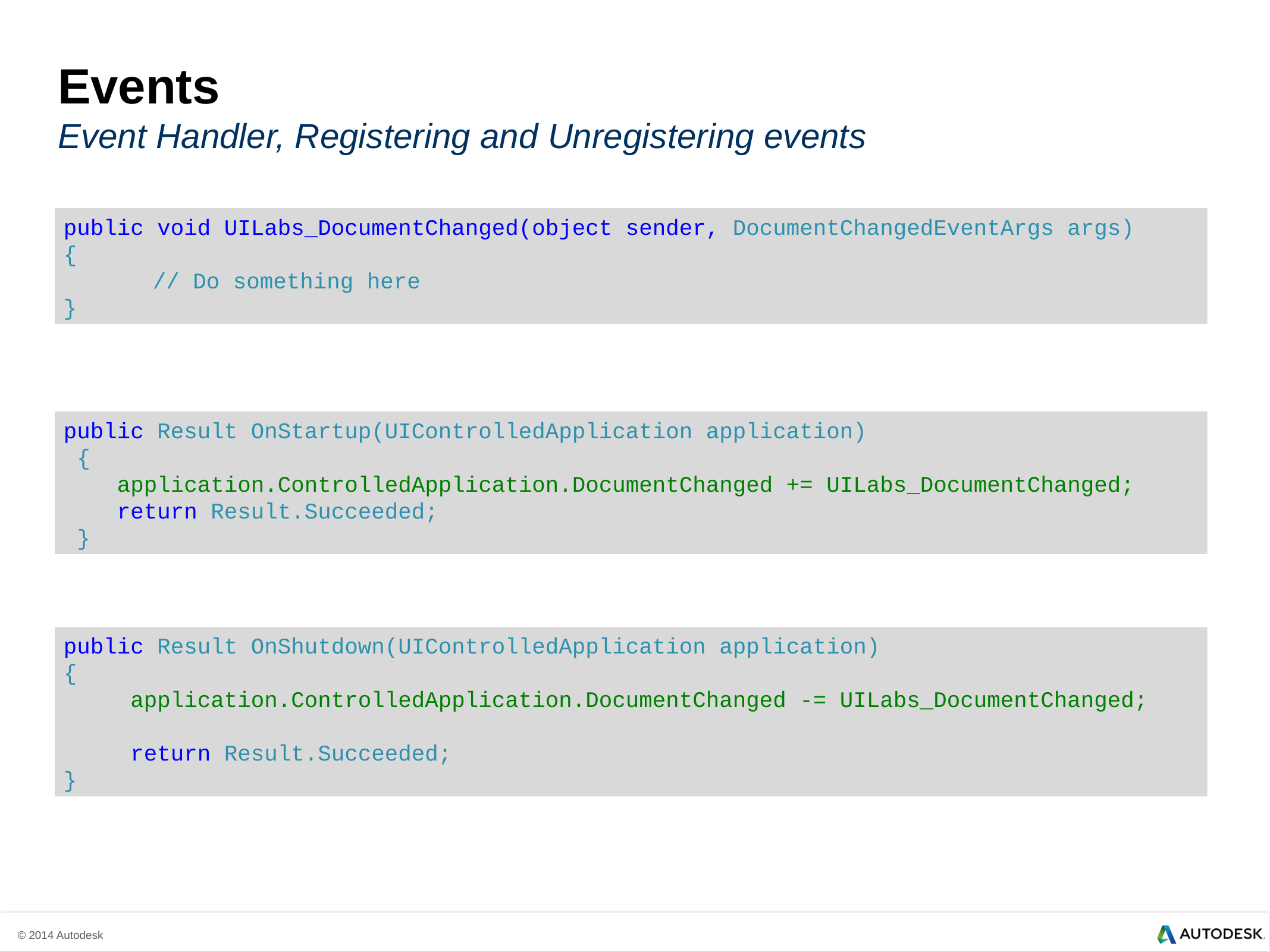

# Events Event Handler, Registering and Unregistering events
public void UILabs_DocumentChanged(object sender, DocumentChangedEventArgs args)
{
	// Do something here
}
EventHandler

Registering events

Unregistering events

public Result OnStartup(UIControlledApplication application)
 {
    application.ControlledApplication.DocumentChanged += UILabs_DocumentChanged;
    return Result.Succeeded;
 }
public Result OnShutdown(UIControlledApplication application)
{
     application.ControlledApplication.DocumentChanged -= UILabs_DocumentChanged;
     return Result.Succeeded;
}